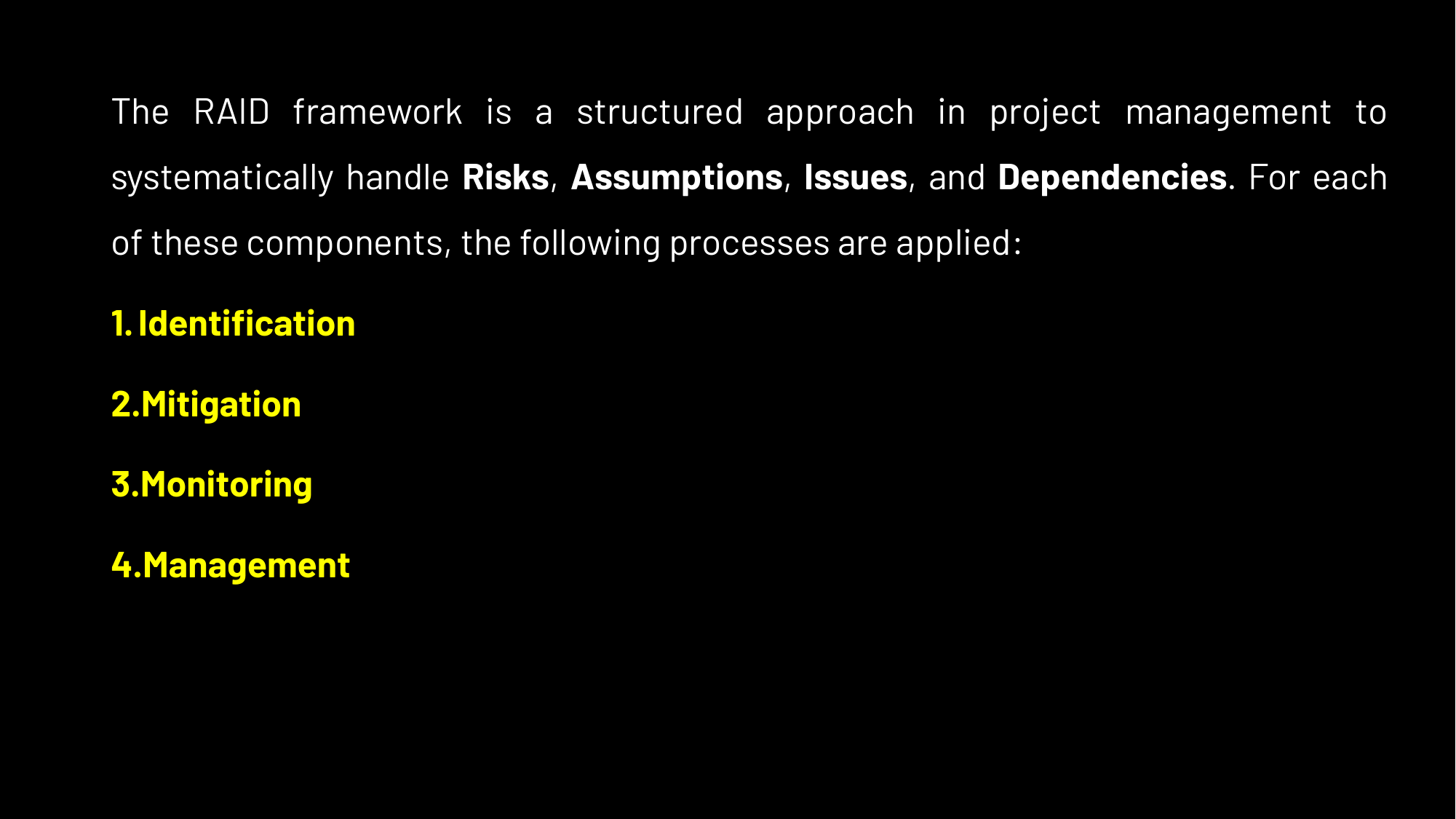

The RAID framework is a structured approach in project management to systematically handle Risks, Assumptions, Issues, and Dependencies. For each of these components, the following processes are applied:
Identification
Mitigation
Monitoring
Management